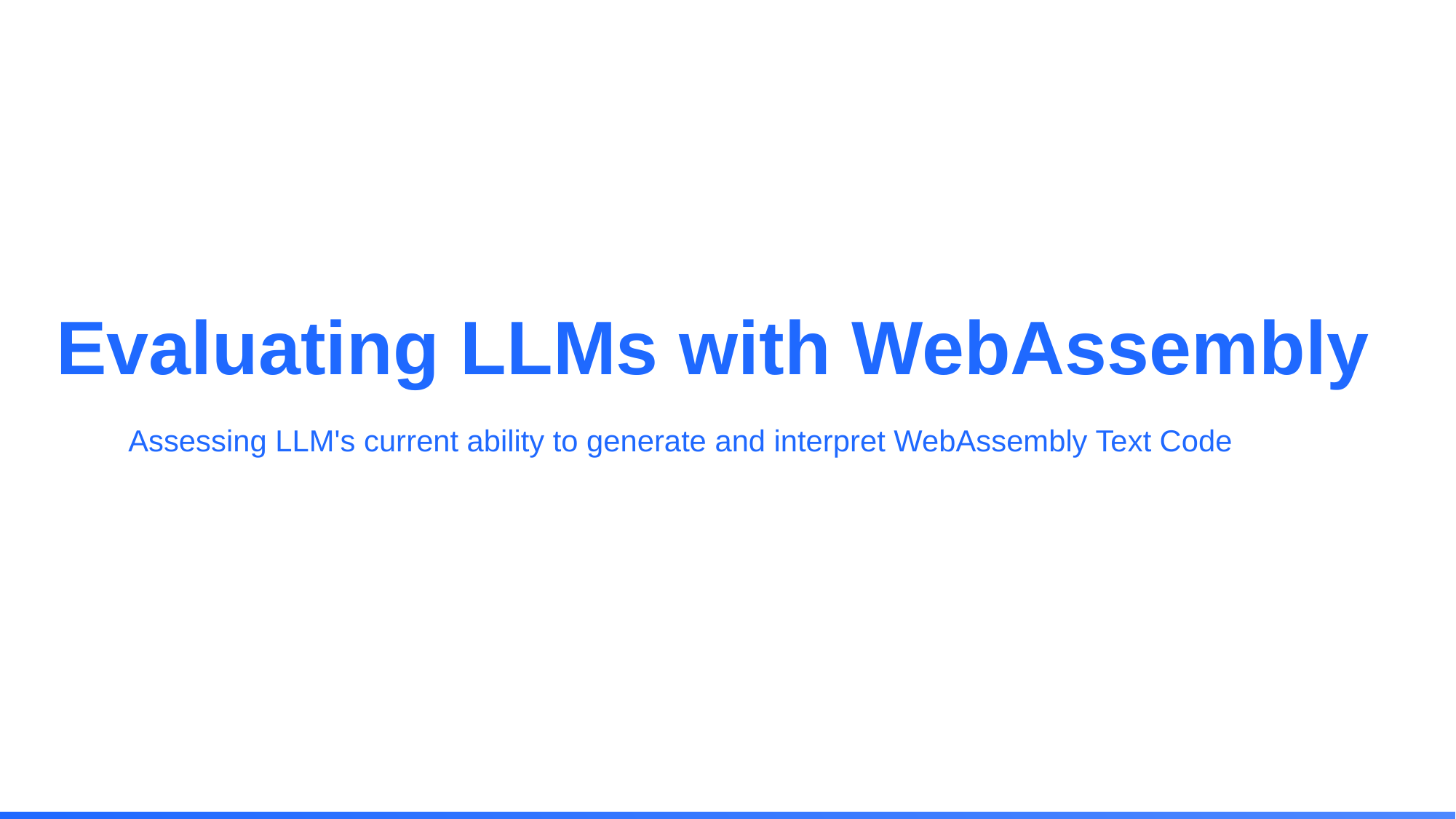

# Evaluating LLMs with WebAssembly
Assessing LLM's current ability to generate and interpret WebAssembly Text Code